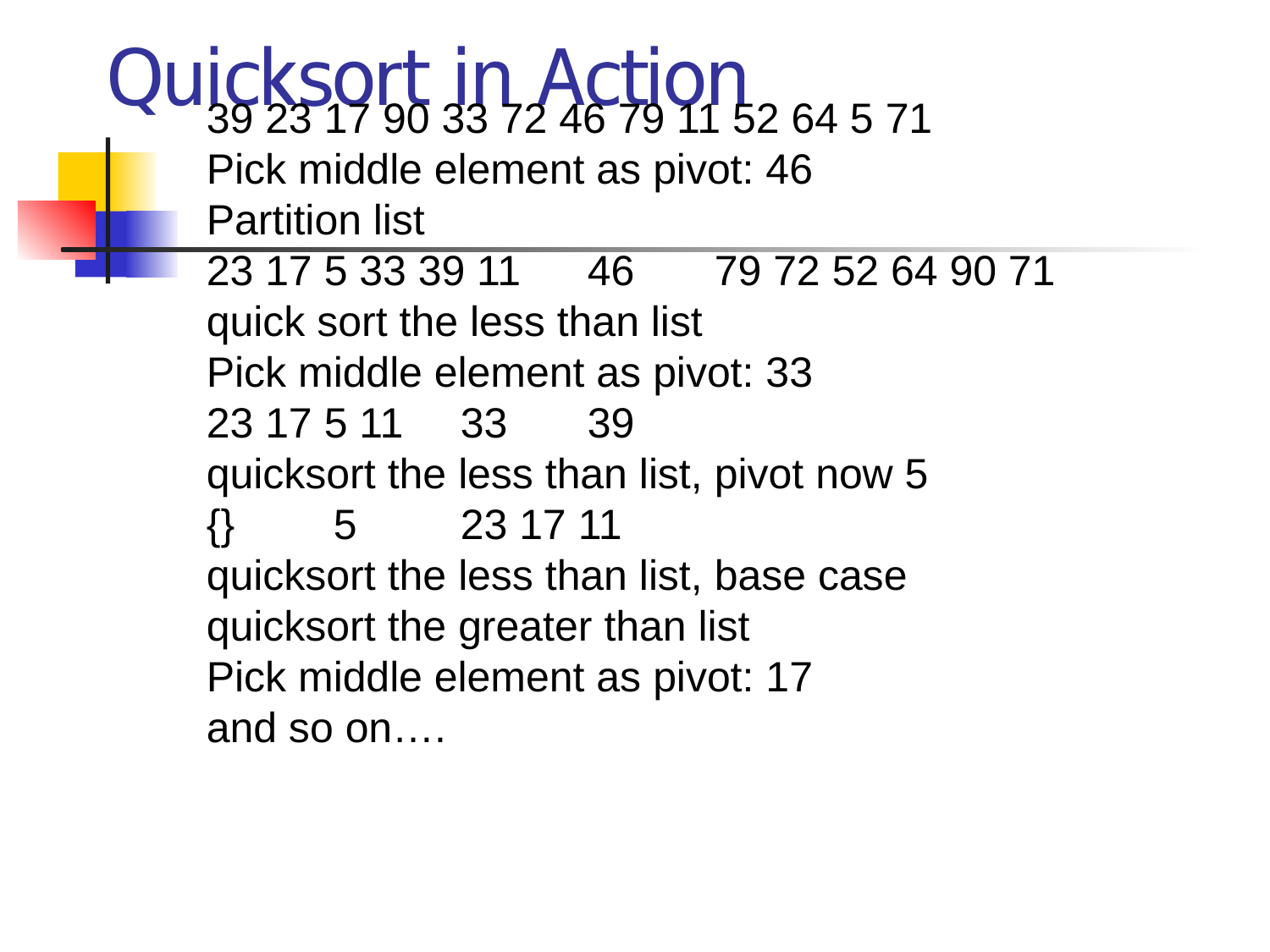

# Quicksort in Action
39 23 17 90 33 72 46 79 11 52 64 5 71
Pick middle element as pivot: 46
Partition list
23 17 5 33 39 11	46	79 72 52 64 90 71
quick sort the less than list
Pick middle element as pivot: 33
23 17 5 11 	33 	39
quicksort the less than list, pivot now 5
{} 	5 	23 17 11
quicksort the less than list, base case
quicksort the greater than list
Pick middle element as pivot: 17
and so on….